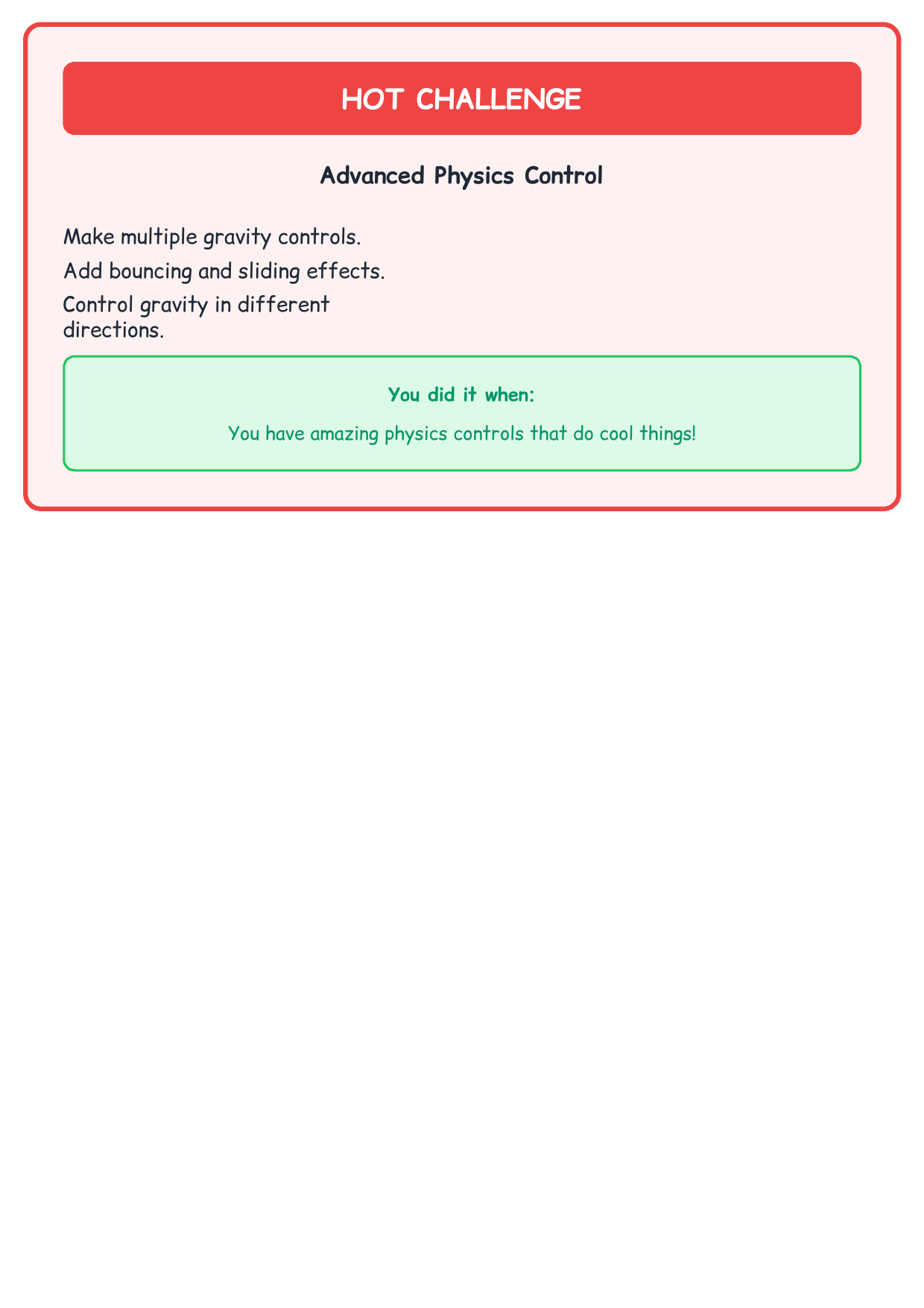

HOT CHALLENGE
Advanced Physics Control
Make multiple gravity controls. Add bouncing and sliding effects.
Control gravity in different directions.
You did it when:
You have amazing physics controls that do cool things!